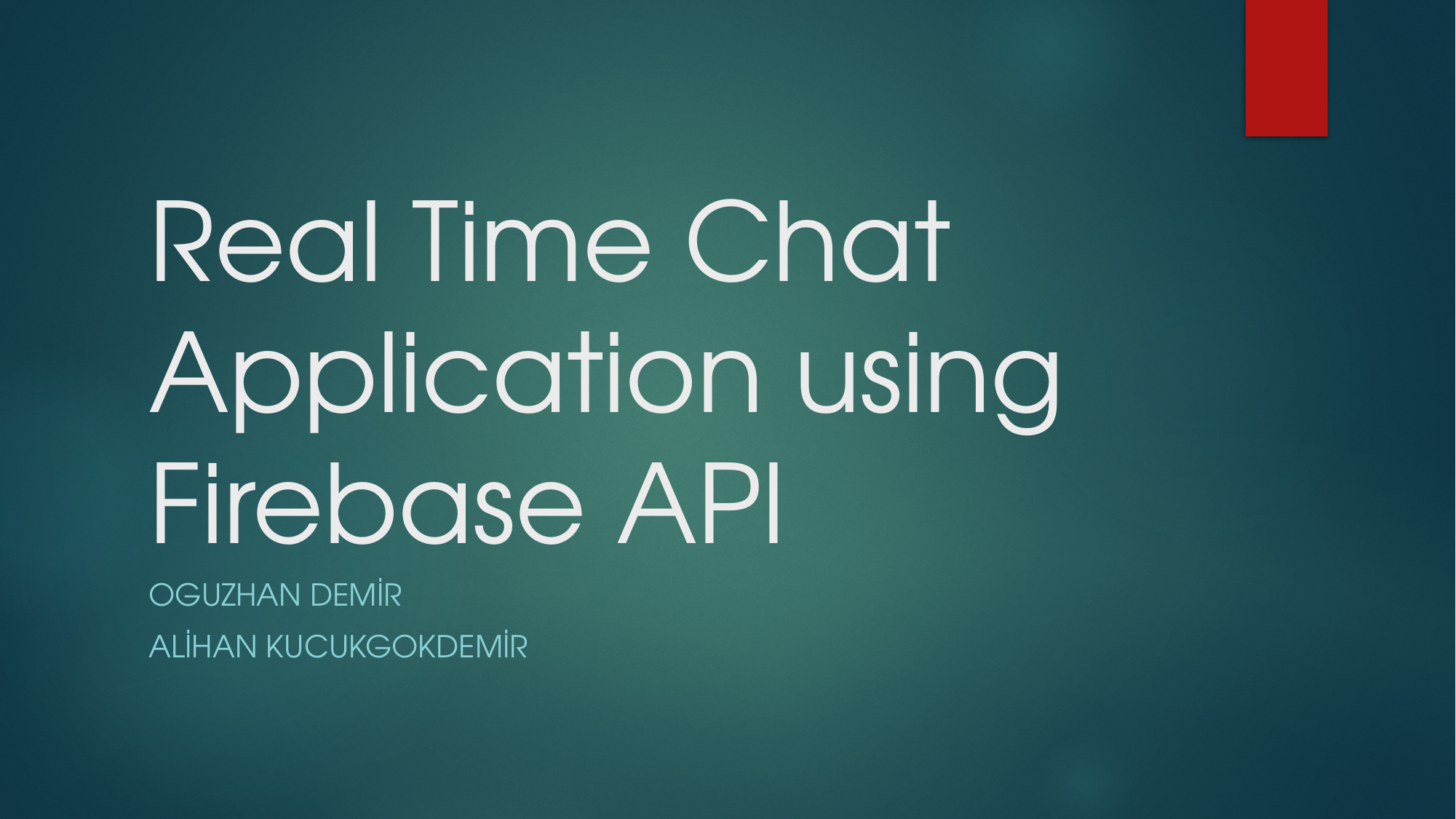

# Real Time Chat Application using Firebase API
Oguzhan Demir
Alihan Kucukgokdemir